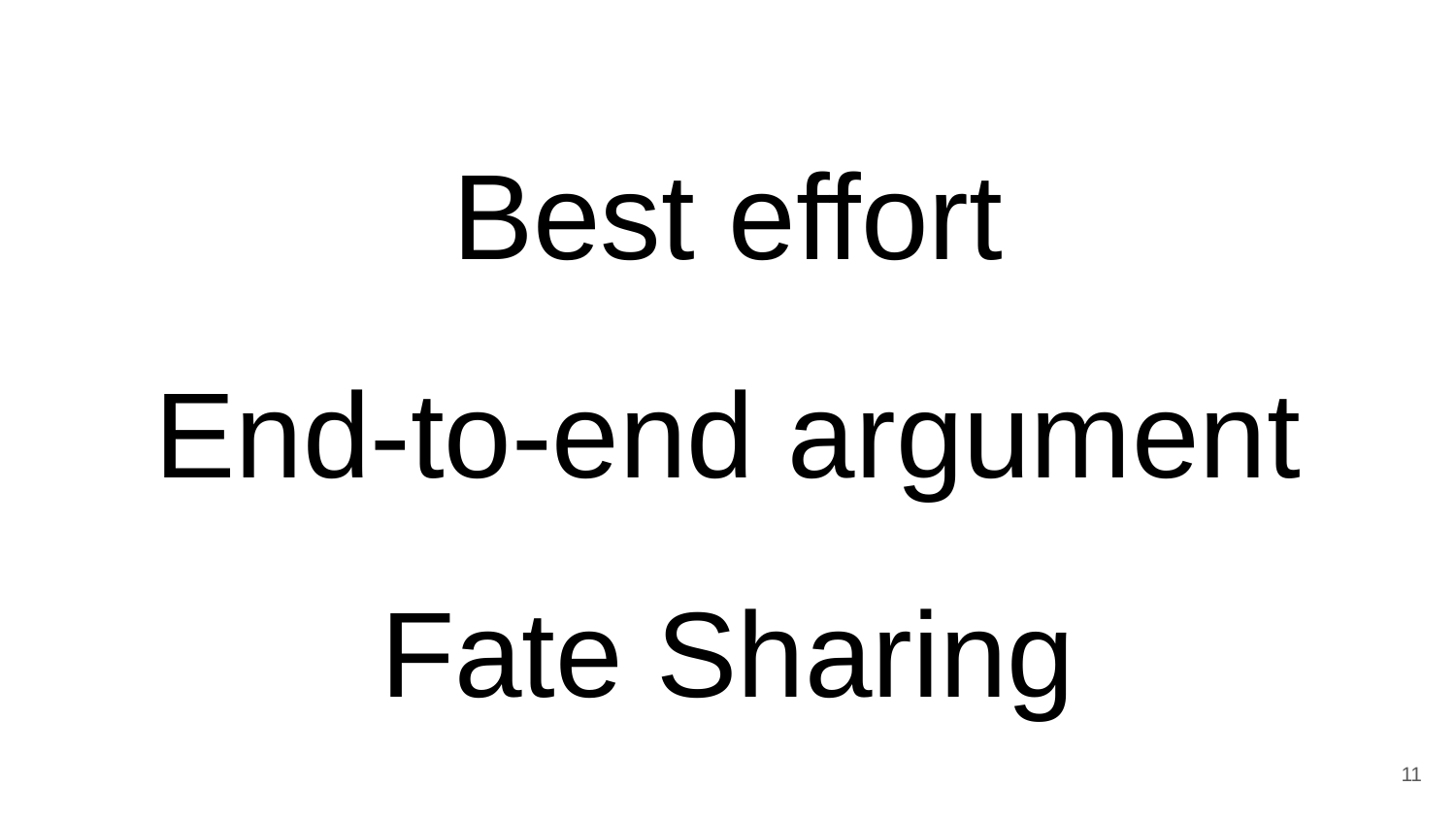

Best effort
End-to-end argument
Fate Sharing
11